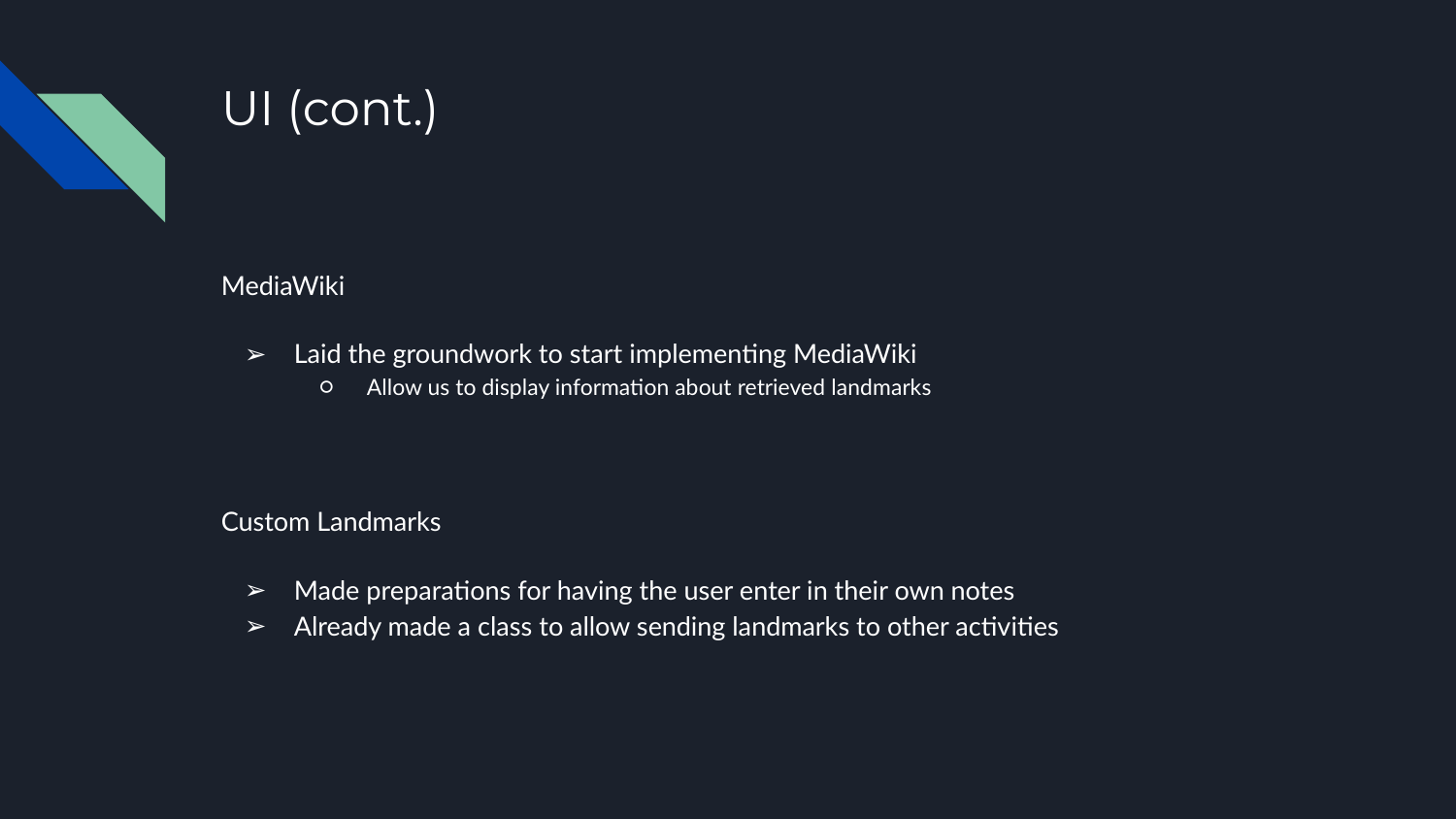

# UI (cont.)
MediaWiki
Laid the groundwork to start implementing MediaWiki
Allow us to display information about retrieved landmarks

Custom Landmarks
Made preparations for having the user enter in their own notes
Already made a class to allow sending landmarks to other activities